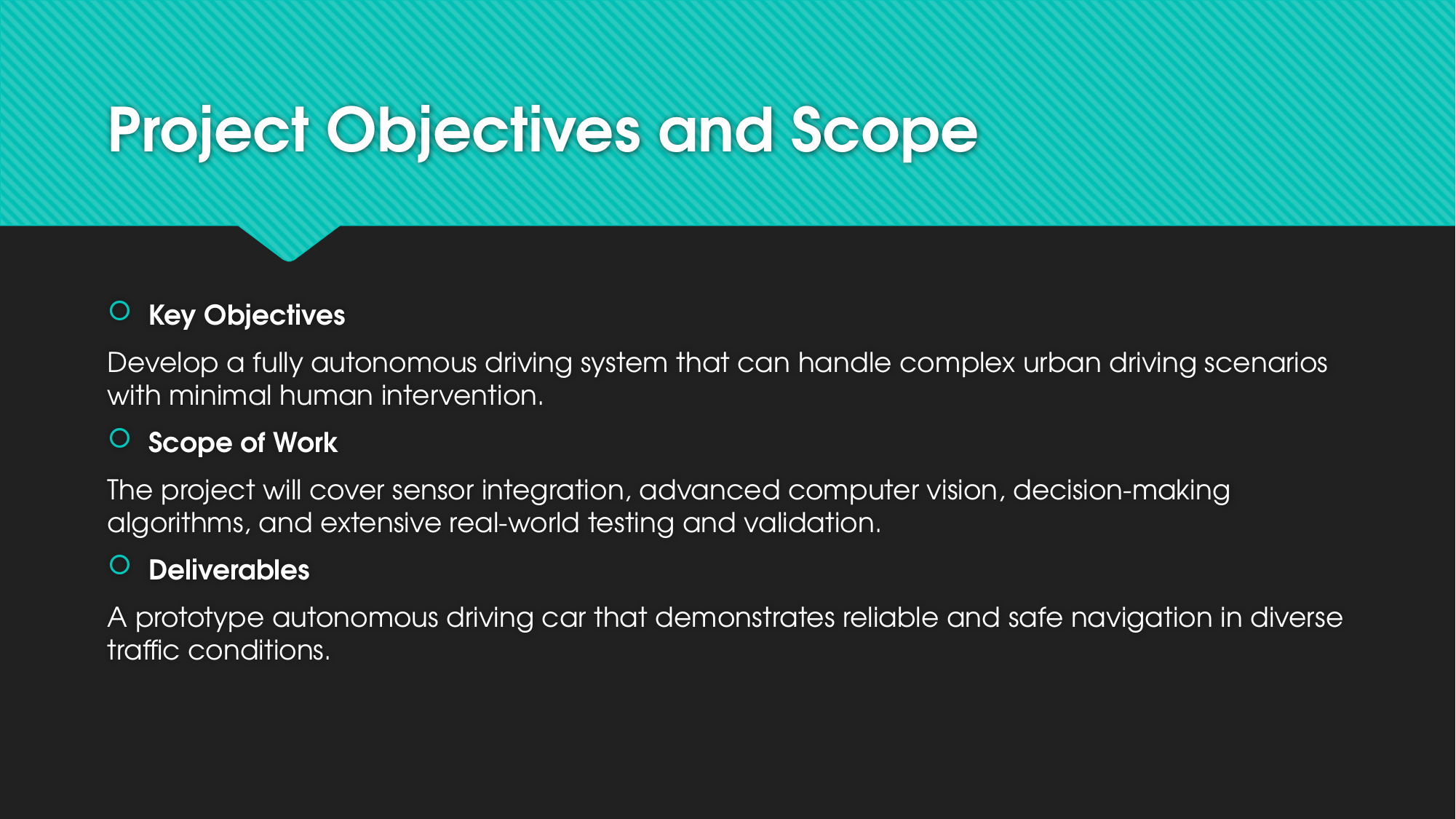

# Project Objectives and Scope
Key Objectives
Develop a fully autonomous driving system that can handle complex urban driving scenarios with minimal human intervention.
Scope of Work
The project will cover sensor integration, advanced computer vision, decision-making algorithms, and extensive real-world testing and validation.
Deliverables
A prototype autonomous driving car that demonstrates reliable and safe navigation in diverse traffic conditions.